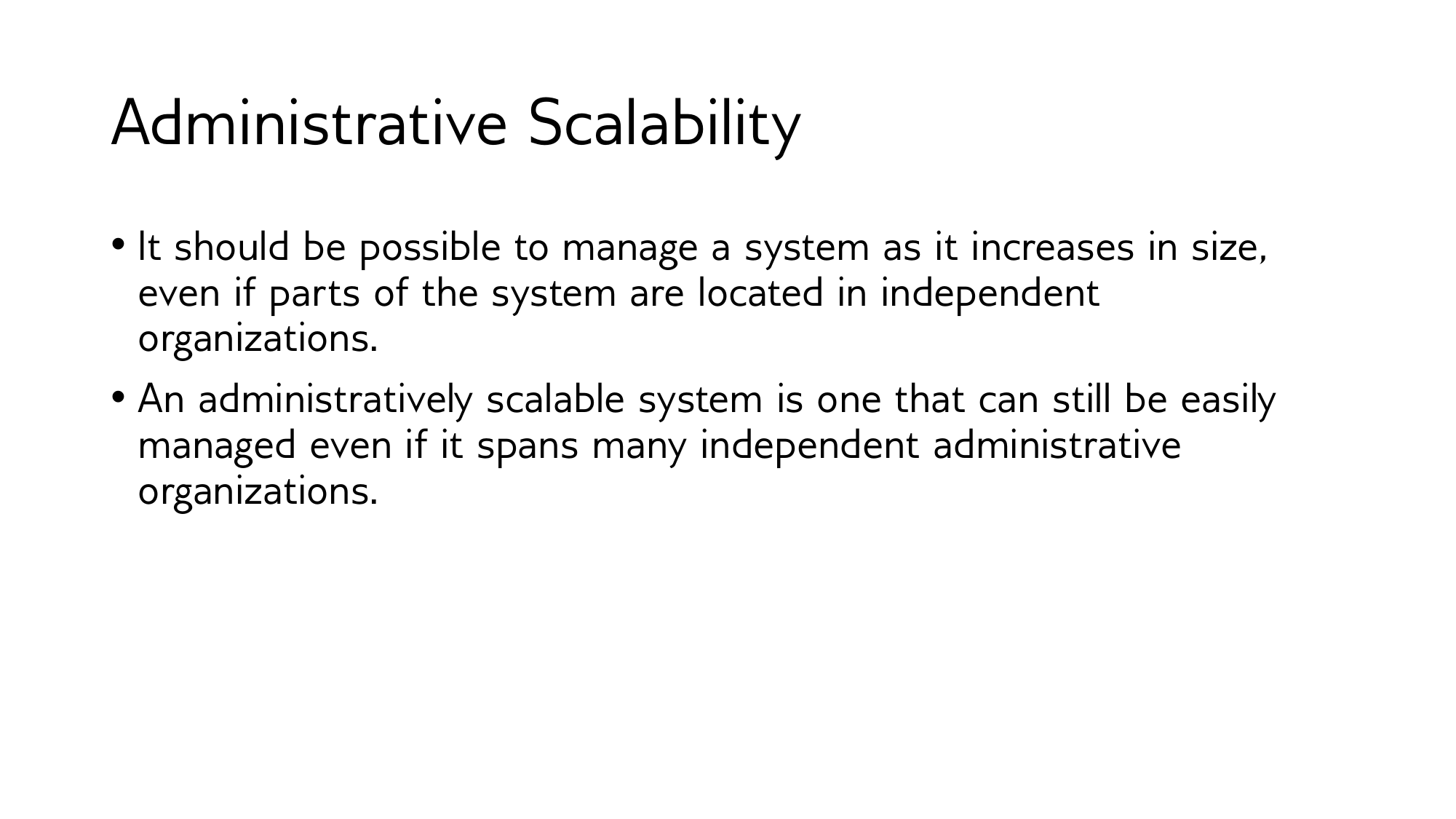

# Administrative Scalability
It should be possible to manage a system as it increases in size, even if parts of the system are located in independent organizations.
An administratively scalable system is one that can still be easily managed even if it spans many independent administrative organizations.